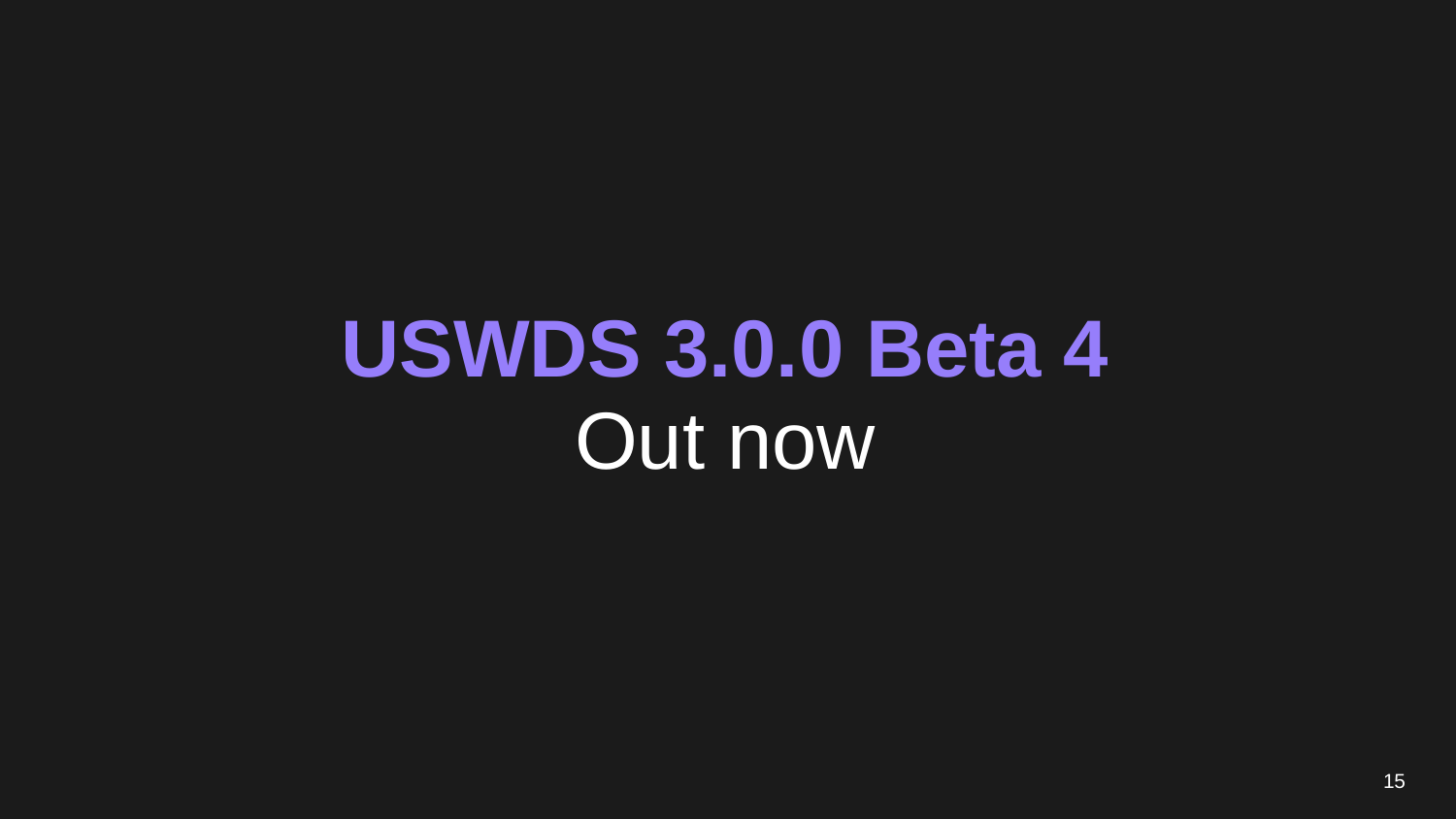

# USWDS 3.0.0 Beta 4 Out now
15